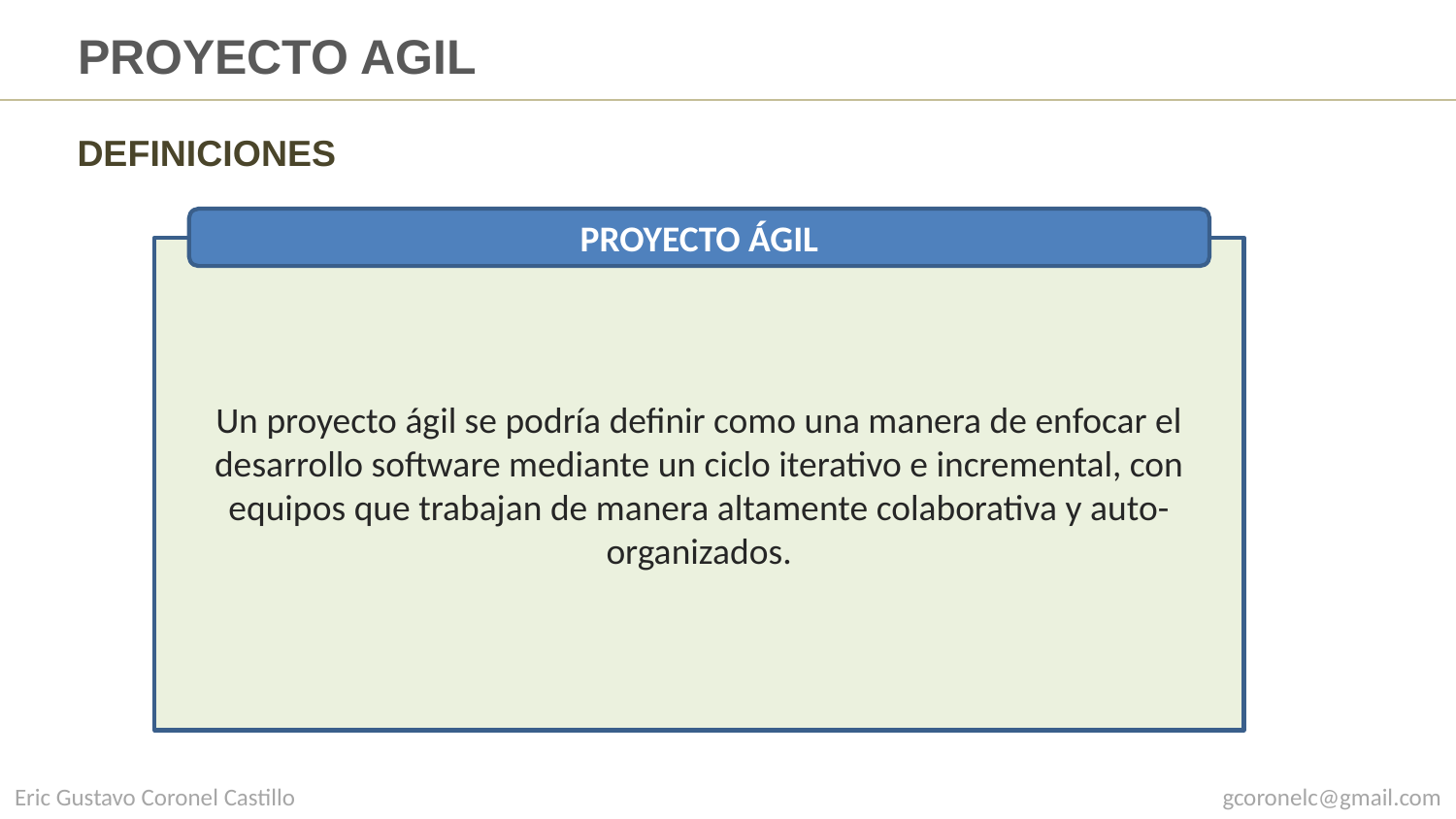

# PROYECTO AGIL
DEFINICIONES
PROYECTO ÁGIL
Un proyecto ágil se podría definir como una manera de enfocar el desarrollo software mediante un ciclo iterativo e incremental, con equipos que trabajan de manera altamente colaborativa y auto-organizados.